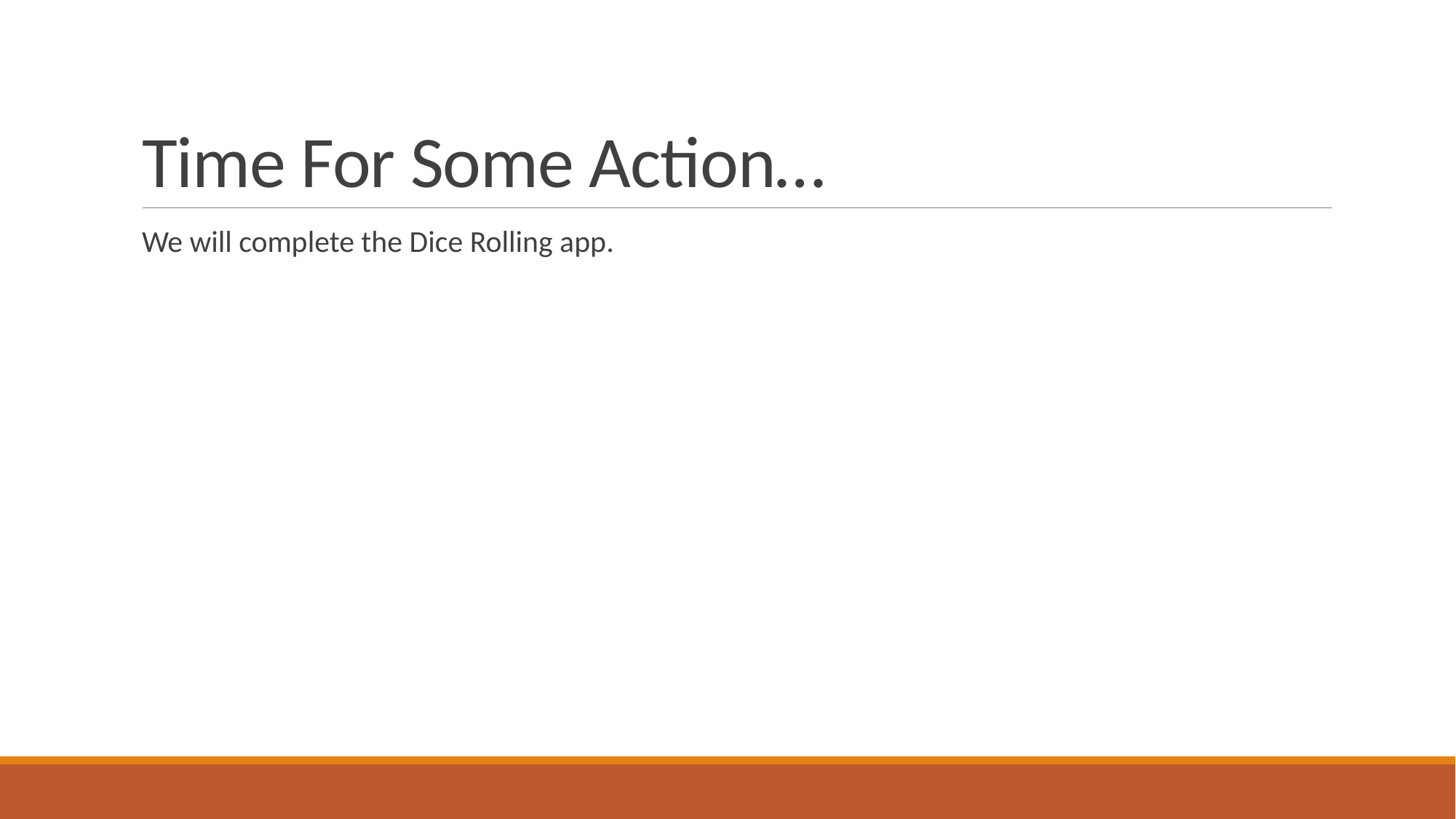

# Time For Some Action…
We will complete the Dice Rolling app.